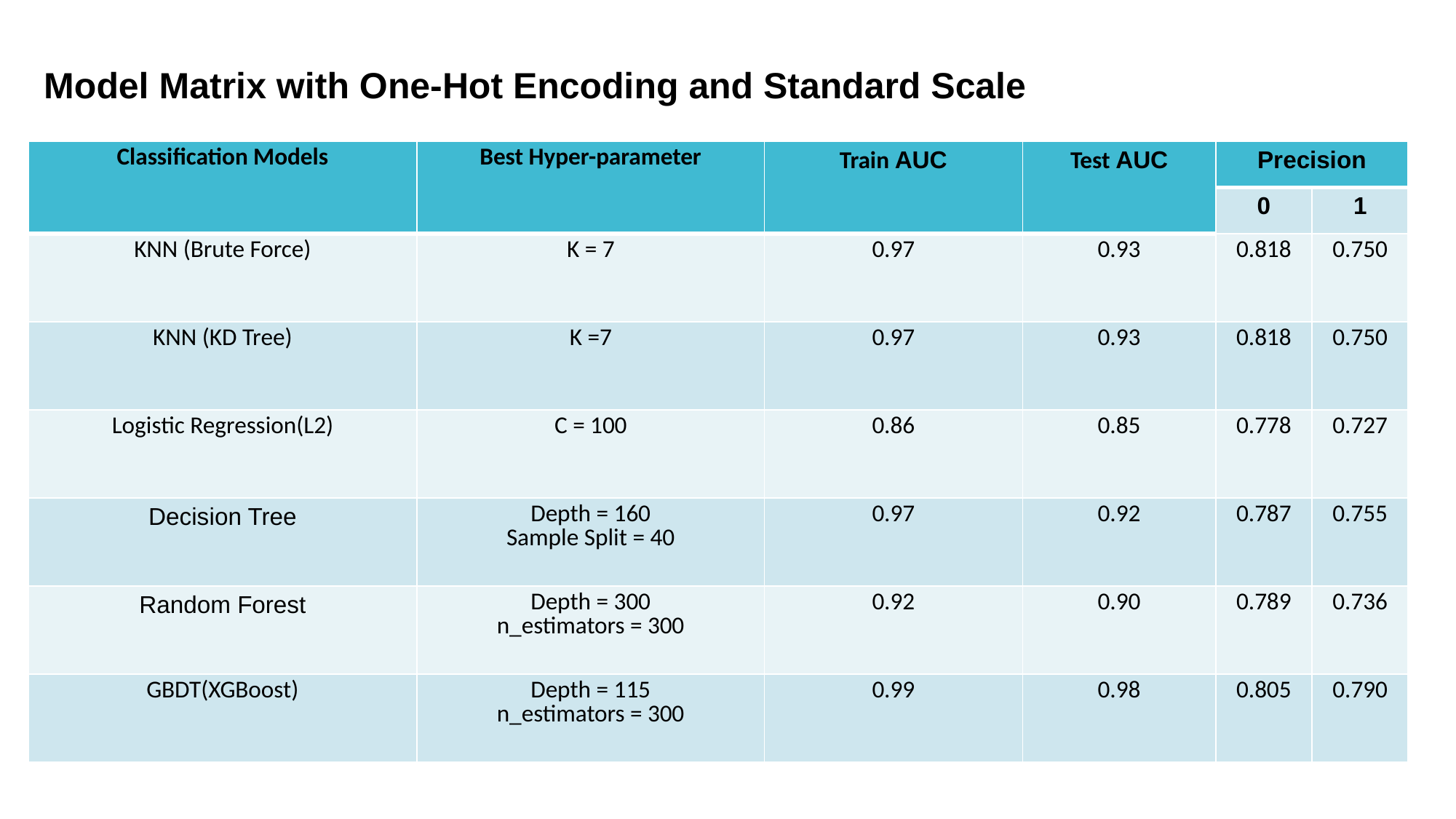

Model Matrix with One-Hot Encoding and Standard Scale
| Classification Models | Best Hyper-parameter | Train AUC | Test AUC | Precision |  |
| --- | --- | --- | --- | --- | --- |
|  |  |  |  | 0 | 1 |
| KNN (Brute Force) | K = 7 | 0.97 | 0.93 | 0.818 | 0.750 |
| KNN (KD Tree) | K =7 | 0.97 | 0.93 | 0.818 | 0.750 |
| Logistic Regression(L2) | C = 100 | 0.86 | 0.85 | 0.778 | 0.727 |
| Decision Tree | Depth = 160 Sample Split = 40 | 0.97 | 0.92 | 0.787 | 0.755 |
| Random Forest | Depth = 300 n\_estimators = 300 | 0.92 | 0.90 | 0.789 | 0.736 |
| GBDT(XGBoost) | Depth = 115 n\_estimators = 300 | 0.99 | 0.98 | 0.805 | 0.790 |